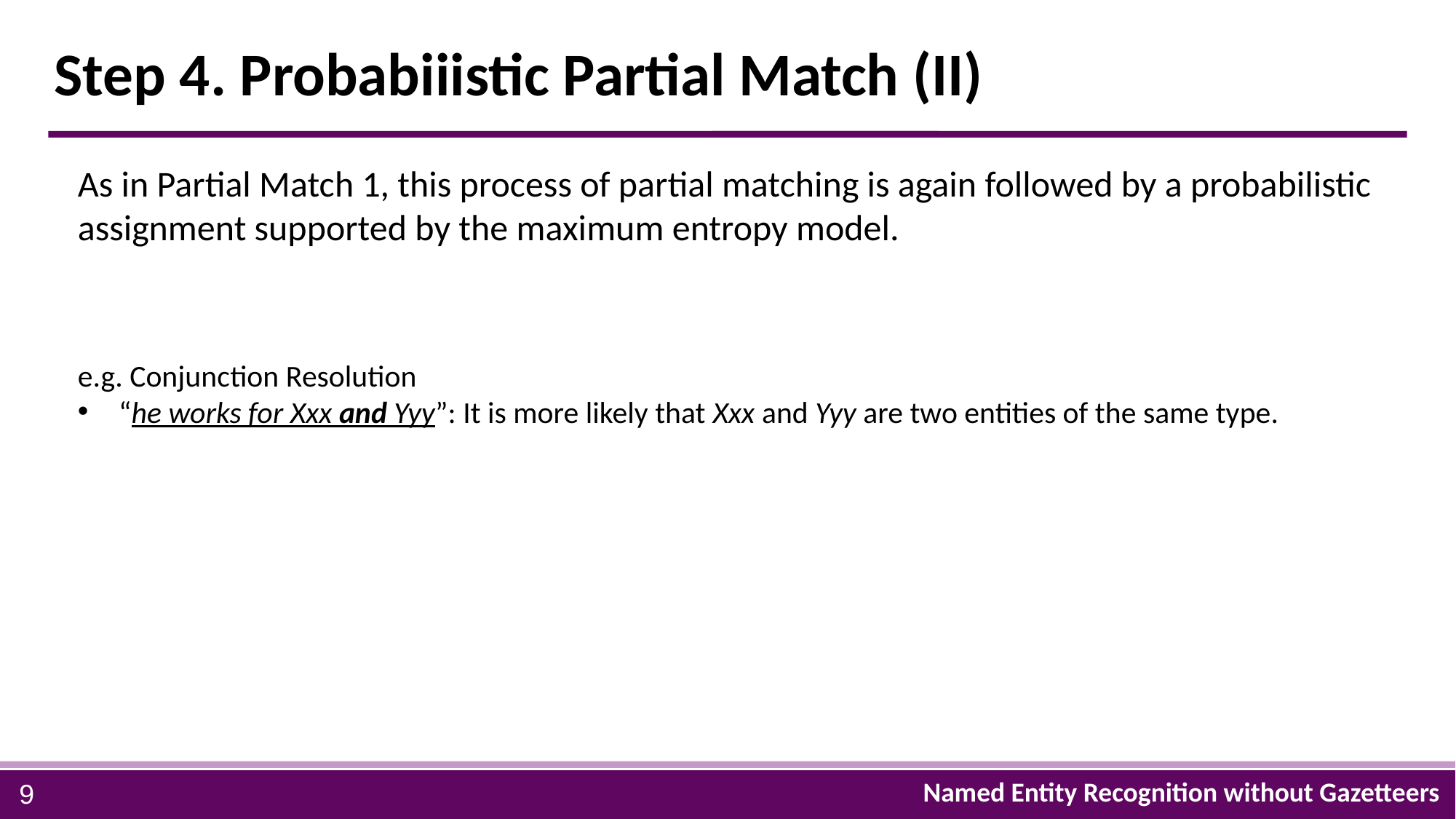

# Step 4. Probabiiistic Partial Match (II)
As in Partial Match 1, this process of partial matching is again followed by a probabilistic assignment supported by the maximum entropy model.
e.g. Conjunction Resolution
“he works for Xxx and Yyy”: It is more likely that Xxx and Yyy are two entities of the same type.